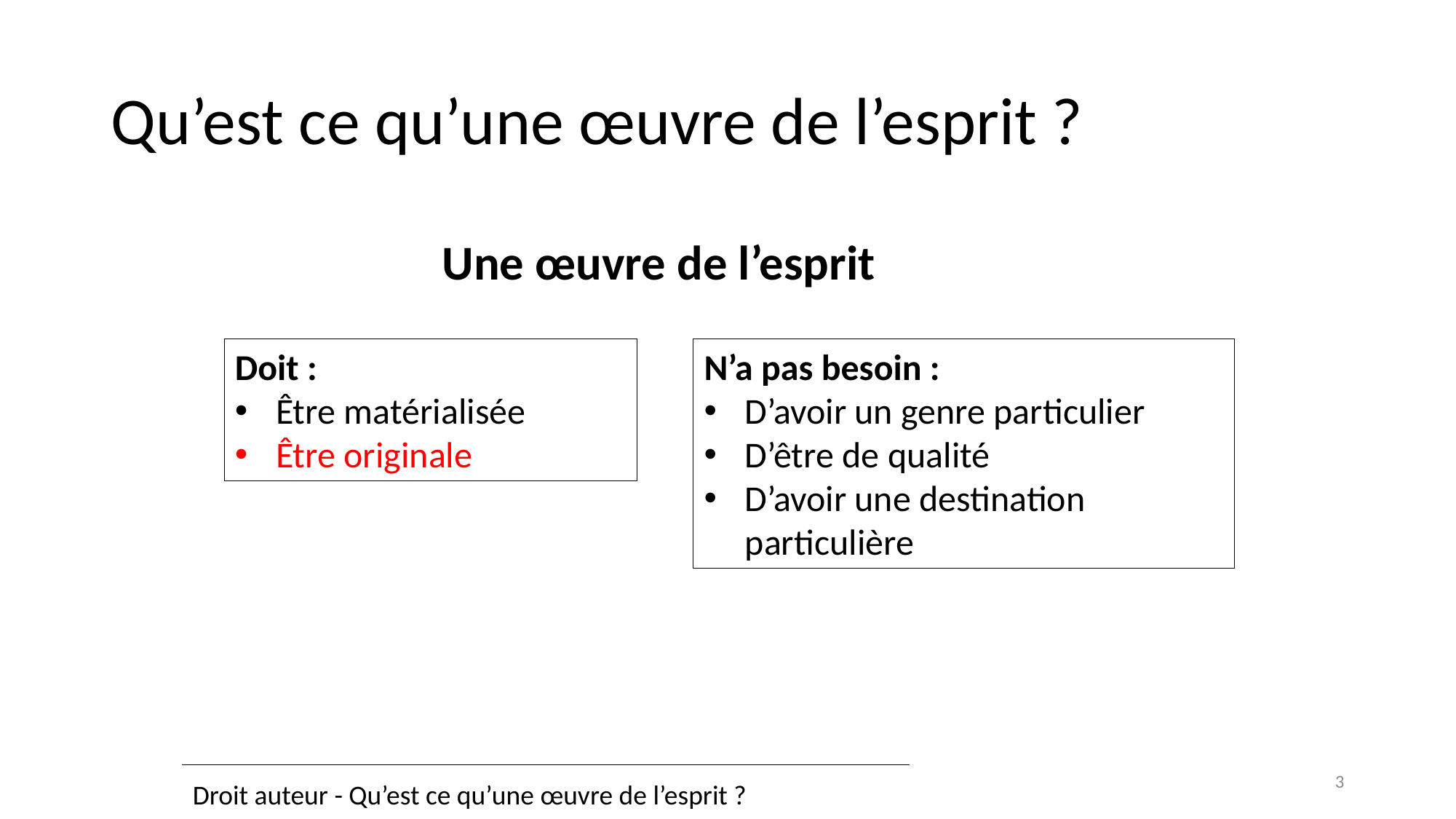

# Qu’est ce qu’une œuvre de l’esprit ?
Une œuvre de l’esprit
N’a pas besoin :
D’avoir un genre particulier
D’être de qualité
D’avoir une destination particulière
Doit :
Être matérialisée
Être originale
3
| Droit auteur - Qu’est ce qu’une œuvre de l’esprit ? |
| --- |